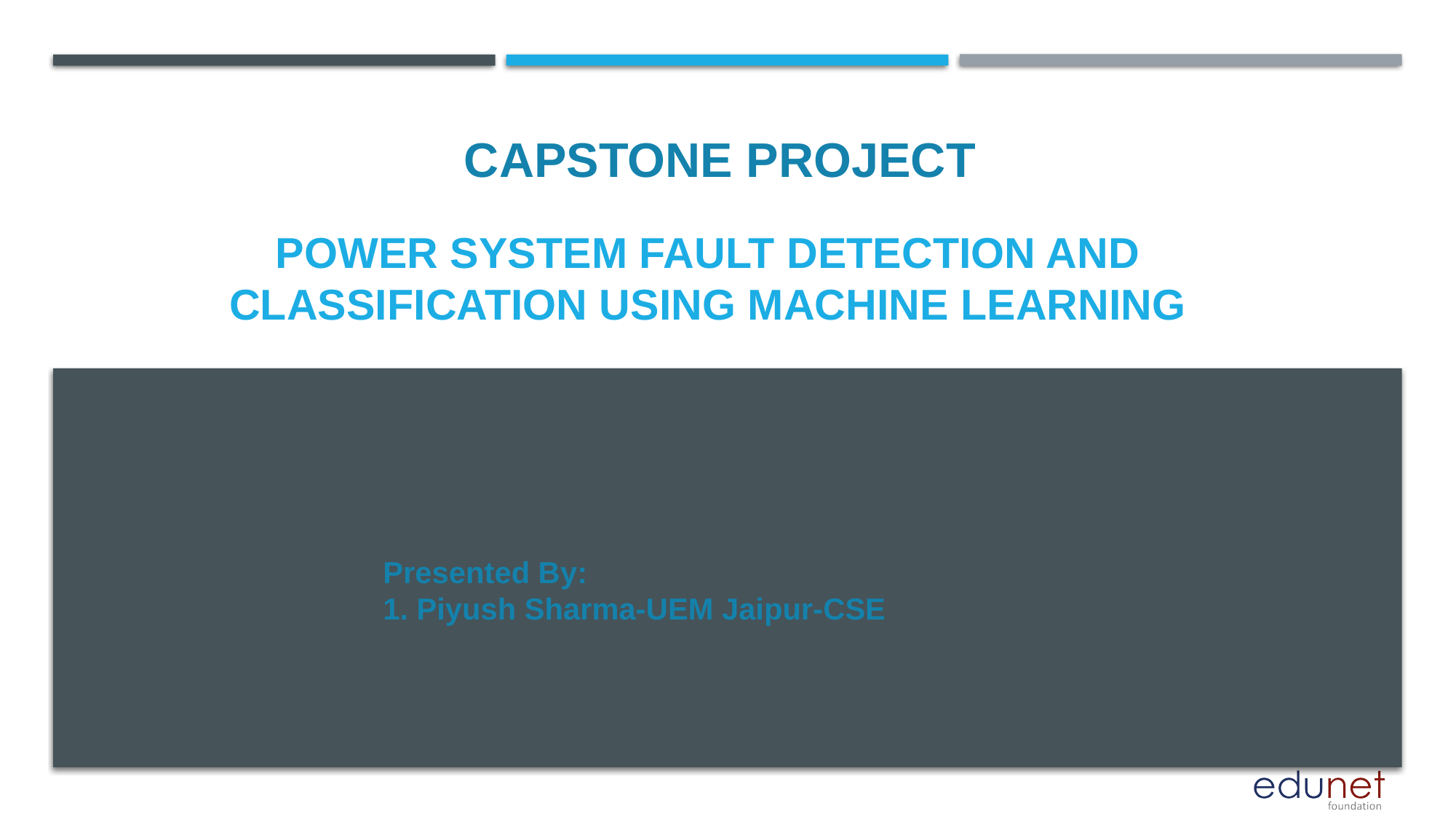

CAPSTONE PROJECT
# Power System Fault Detection and Classification USING MACHINE LEARNING
Presented By:
1. Piyush Sharma-UEM Jaipur-CSE